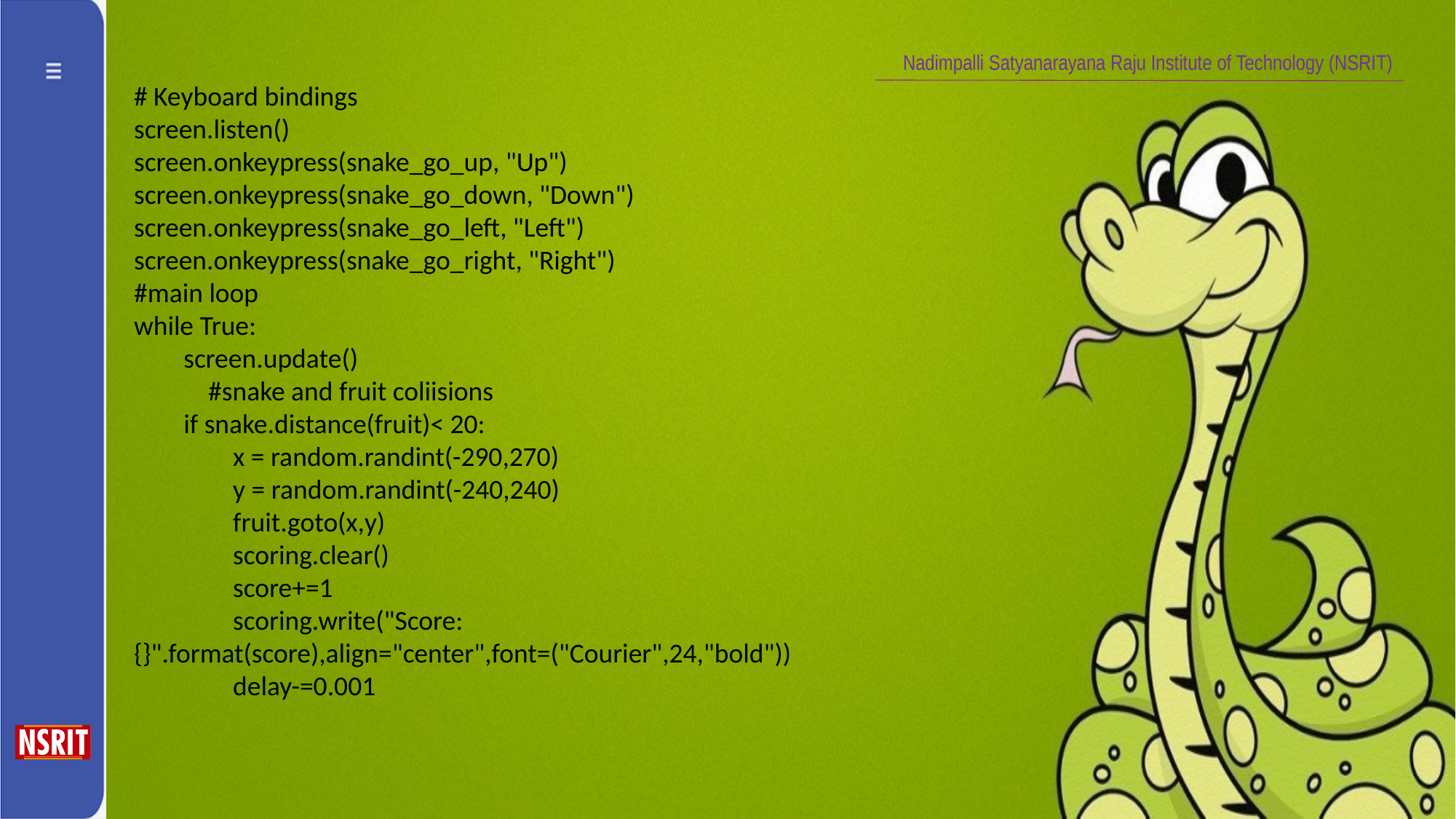

# Keyboard bindings
screen.listen()
screen.onkeypress(snake_go_up, "Up")
screen.onkeypress(snake_go_down, "Down")
screen.onkeypress(snake_go_left, "Left")
screen.onkeypress(snake_go_right, "Right")
#main loop
while True:
        screen.update()
            #snake and fruit coliisions
        if snake.distance(fruit)< 20:
                x = random.randint(-290,270)
                y = random.randint(-240,240)
                fruit.goto(x,y)
                scoring.clear()
                score+=1
                scoring.write("Score:{}".format(score),align="center",font=("Courier",24,"bold"))
                delay-=0.001